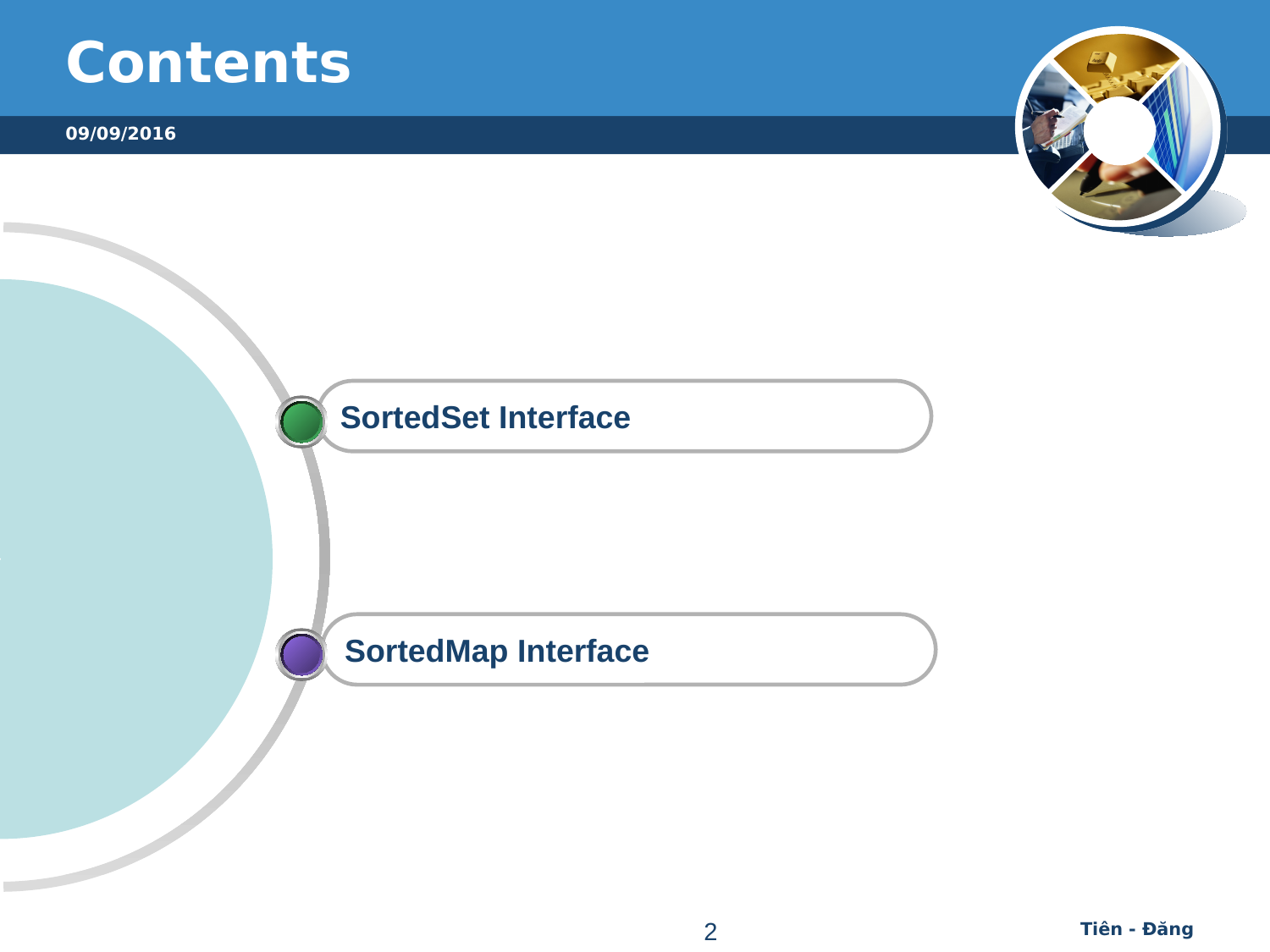

# Contents

09/09/2016

SortedSet Interface

SortedMap Interface

2
Tiên - Đăng